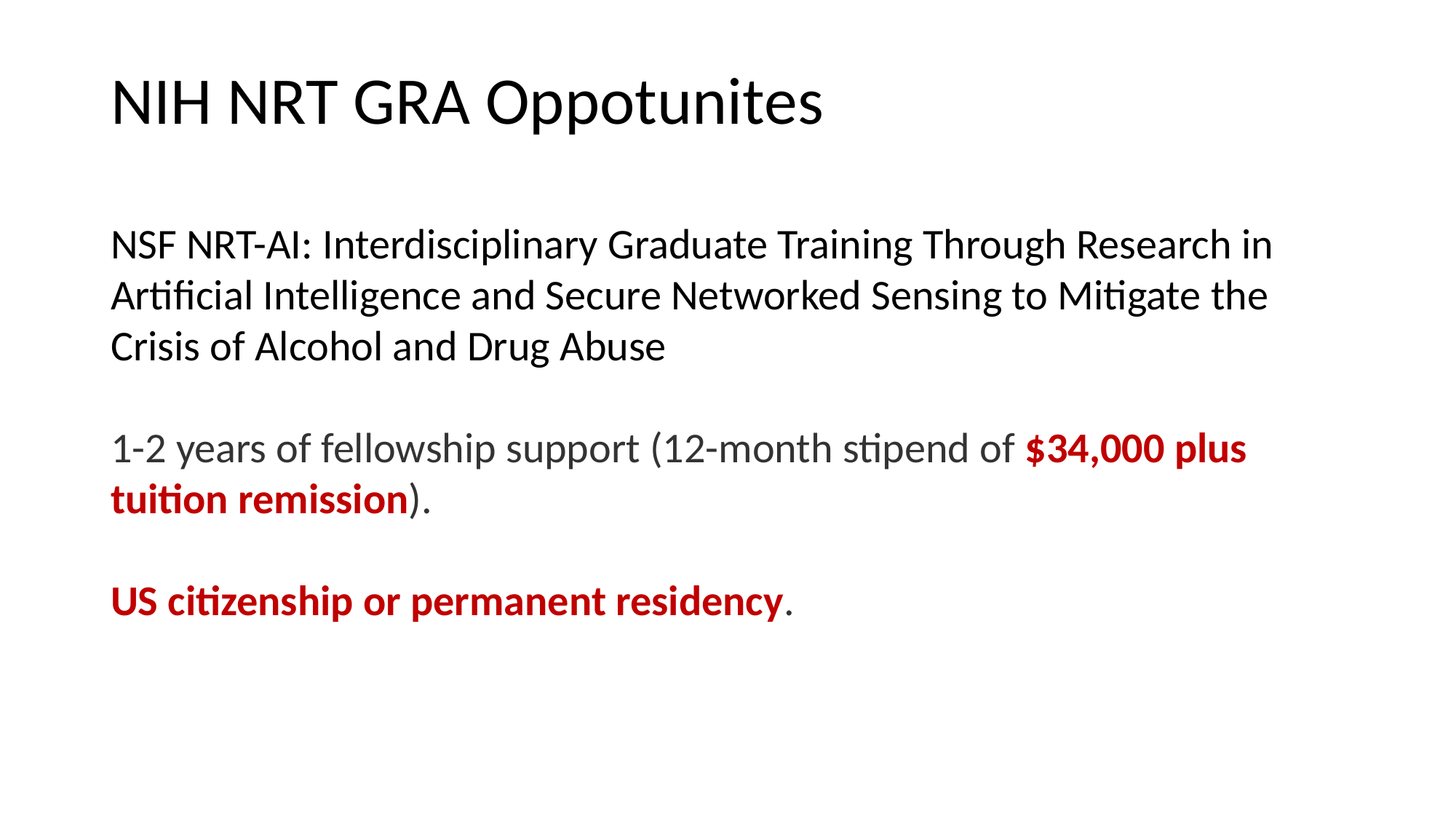

# NIH NRT GRA Oppotunites
NSF NRT-AI: Interdisciplinary Graduate Training Through Research in Artificial Intelligence and Secure Networked Sensing to Mitigate the Crisis of Alcohol and Drug Abuse

1-2 years of fellowship support (12-month stipend of $34,000 plus tuition remission).

US citizenship or permanent residency.